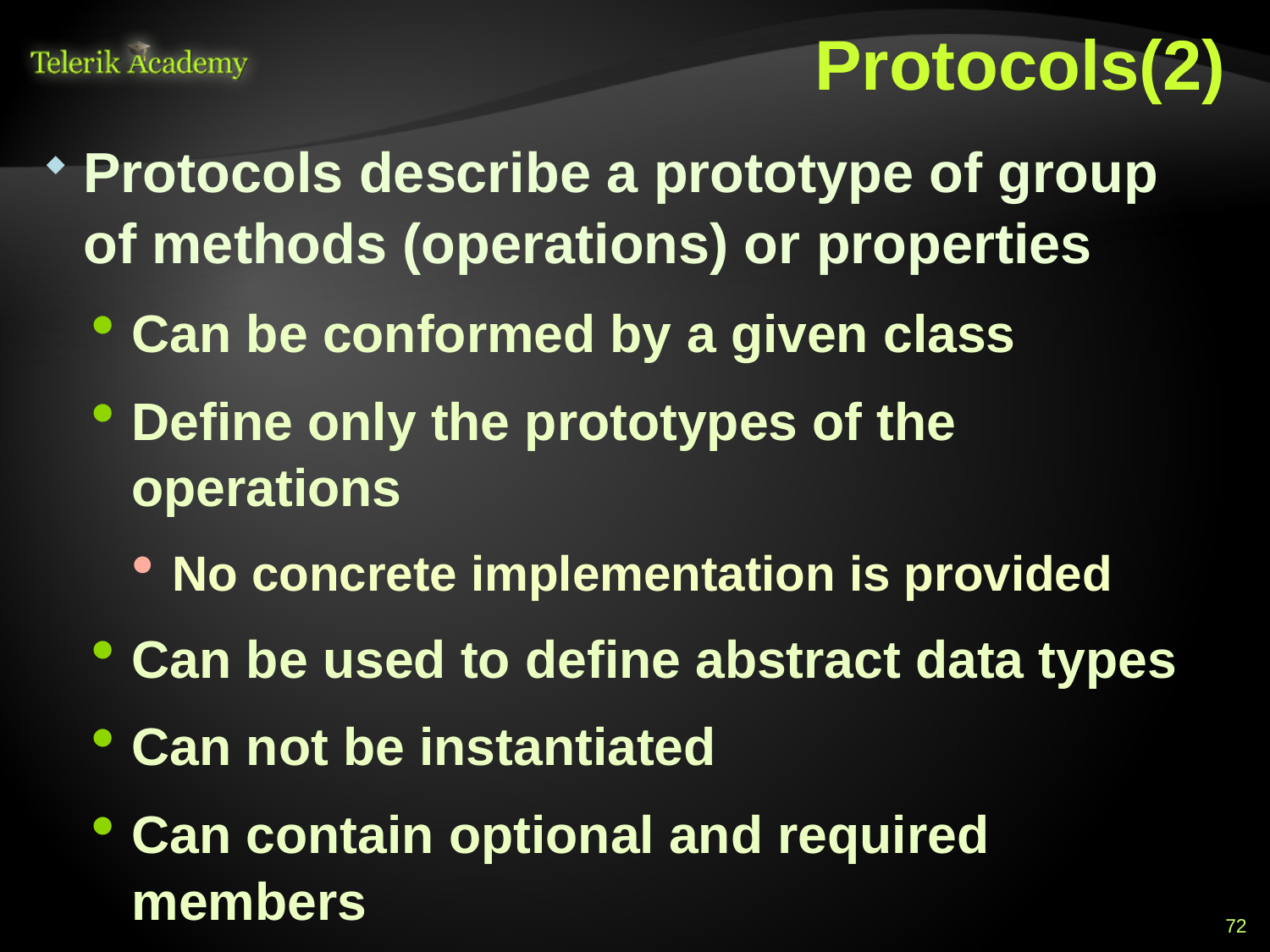

# Protocols(2)
Protocols describe a prototype of group of methods (operations) or properties
Can be conformed by a given class
Define only the prototypes of the operations
No concrete implementation is provided
Can be used to define abstract data types
Can not be instantiated
Can contain optional and required members
72